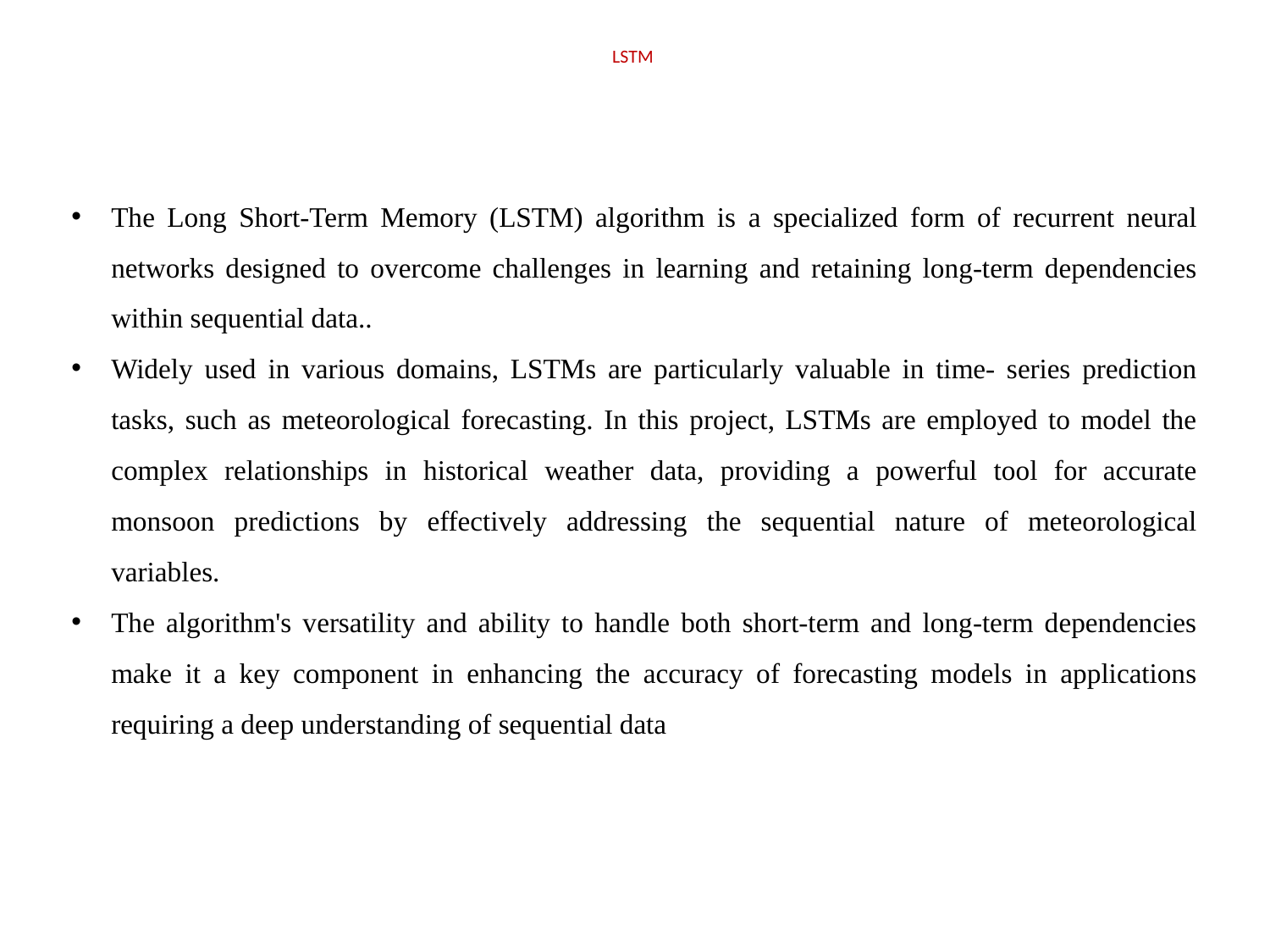

# LSTM
The Long Short-Term Memory (LSTM) algorithm is a specialized form of recurrent neural networks designed to overcome challenges in learning and retaining long-term dependencies within sequential data..
Widely used in various domains, LSTMs are particularly valuable in time- series prediction tasks, such as meteorological forecasting. In this project, LSTMs are employed to model the complex relationships in historical weather data, providing a powerful tool for accurate monsoon predictions by effectively addressing the sequential nature of meteorological variables.
The algorithm's versatility and ability to handle both short-term and long-term dependencies make it a key component in enhancing the accuracy of forecasting models in applications requiring a deep understanding of sequential data